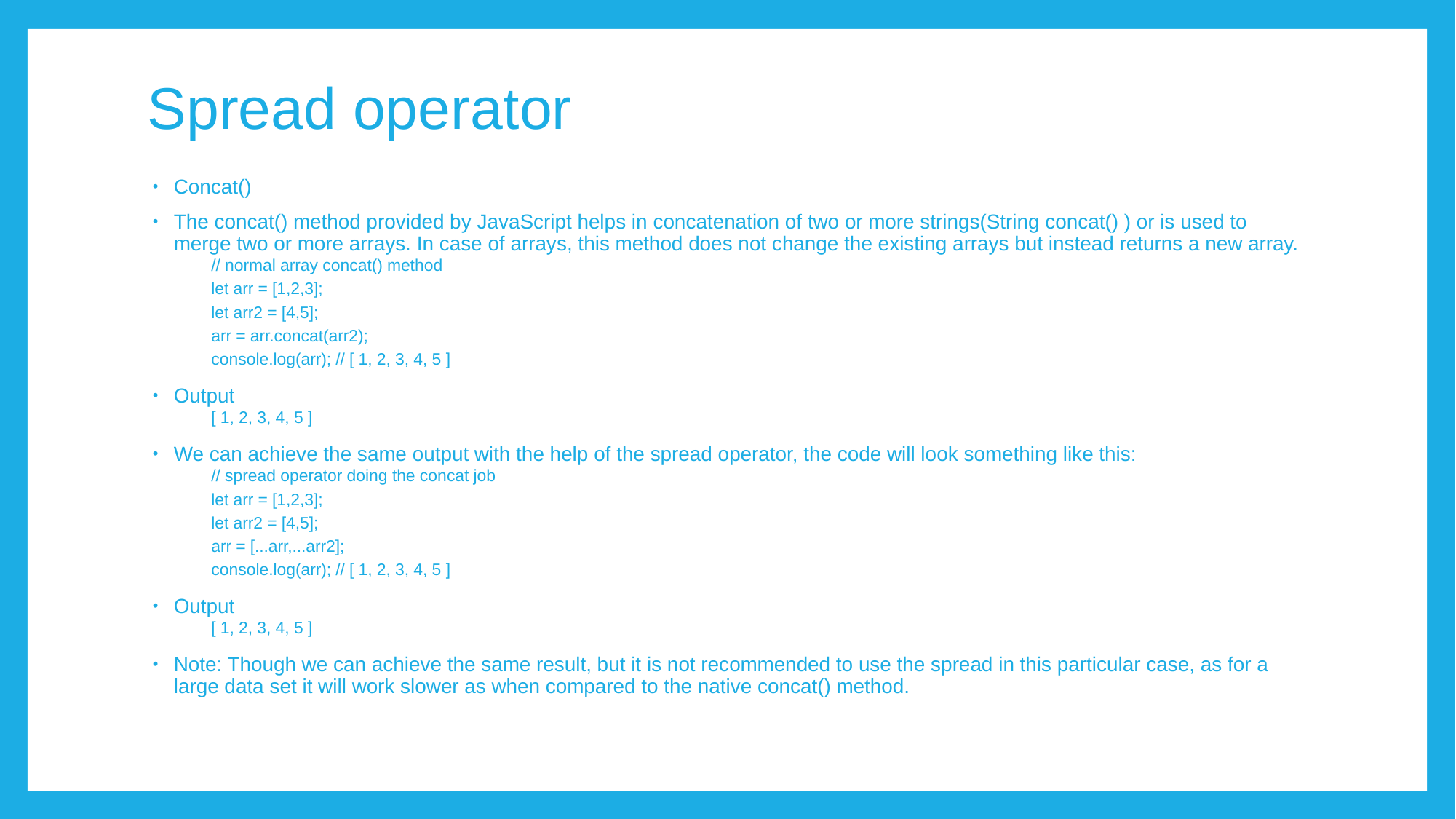

# Spread operator
Concat()
The concat() method provided by JavaScript helps in concatenation of two or more strings(String concat() ) or is used to merge two or more arrays. In case of arrays, this method does not change the existing arrays but instead returns a new array.
// normal array concat() method
let arr = [1,2,3];
let arr2 = [4,5];
arr = arr.concat(arr2);
console.log(arr); // [ 1, 2, 3, 4, 5 ]
Output
[ 1, 2, 3, 4, 5 ]
We can achieve the same output with the help of the spread operator, the code will look something like this:
// spread operator doing the concat job
let arr = [1,2,3];
let arr2 = [4,5];
arr = [...arr,...arr2];
console.log(arr); // [ 1, 2, 3, 4, 5 ]
Output
[ 1, 2, 3, 4, 5 ]
Note: Though we can achieve the same result, but it is not recommended to use the spread in this particular case, as for a large data set it will work slower as when compared to the native concat() method.